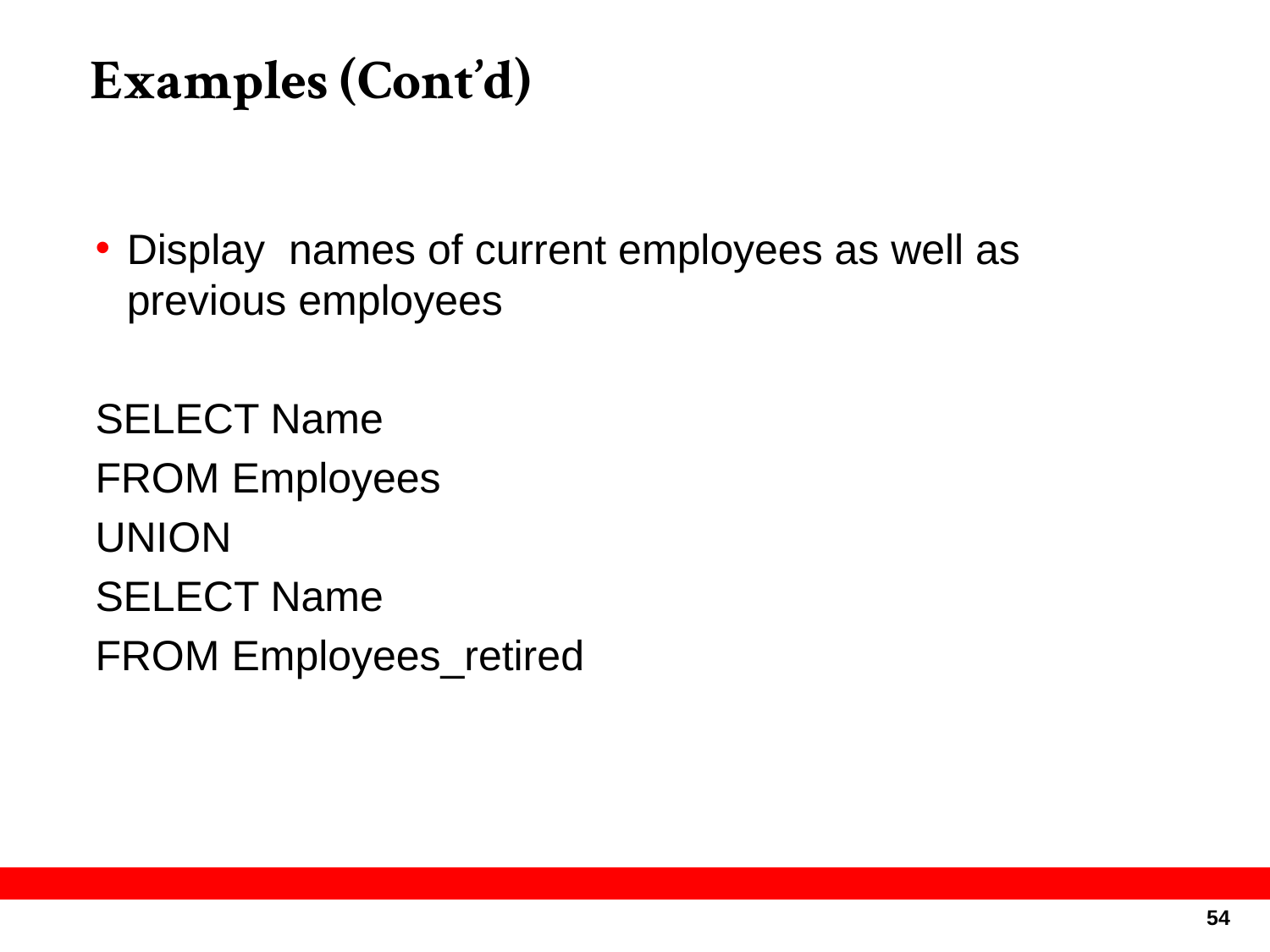

# Examples (Cont’d)
Display  names of current employees as well as previous employees

SELECT Name
FROM Employees
UNION
SELECT Name
FROM Employees_retired